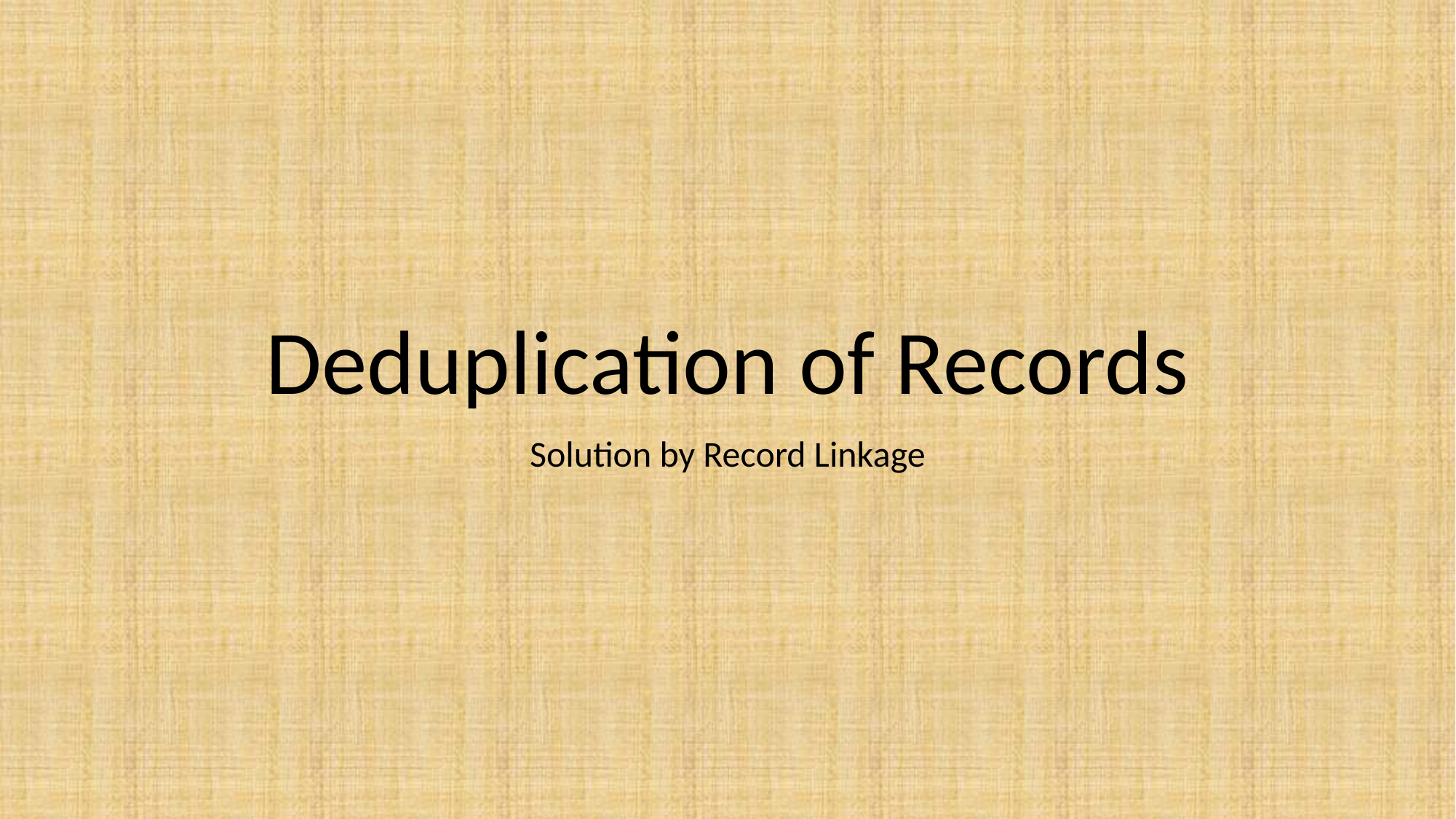

# Deduplication of Records
Solution by Record Linkage